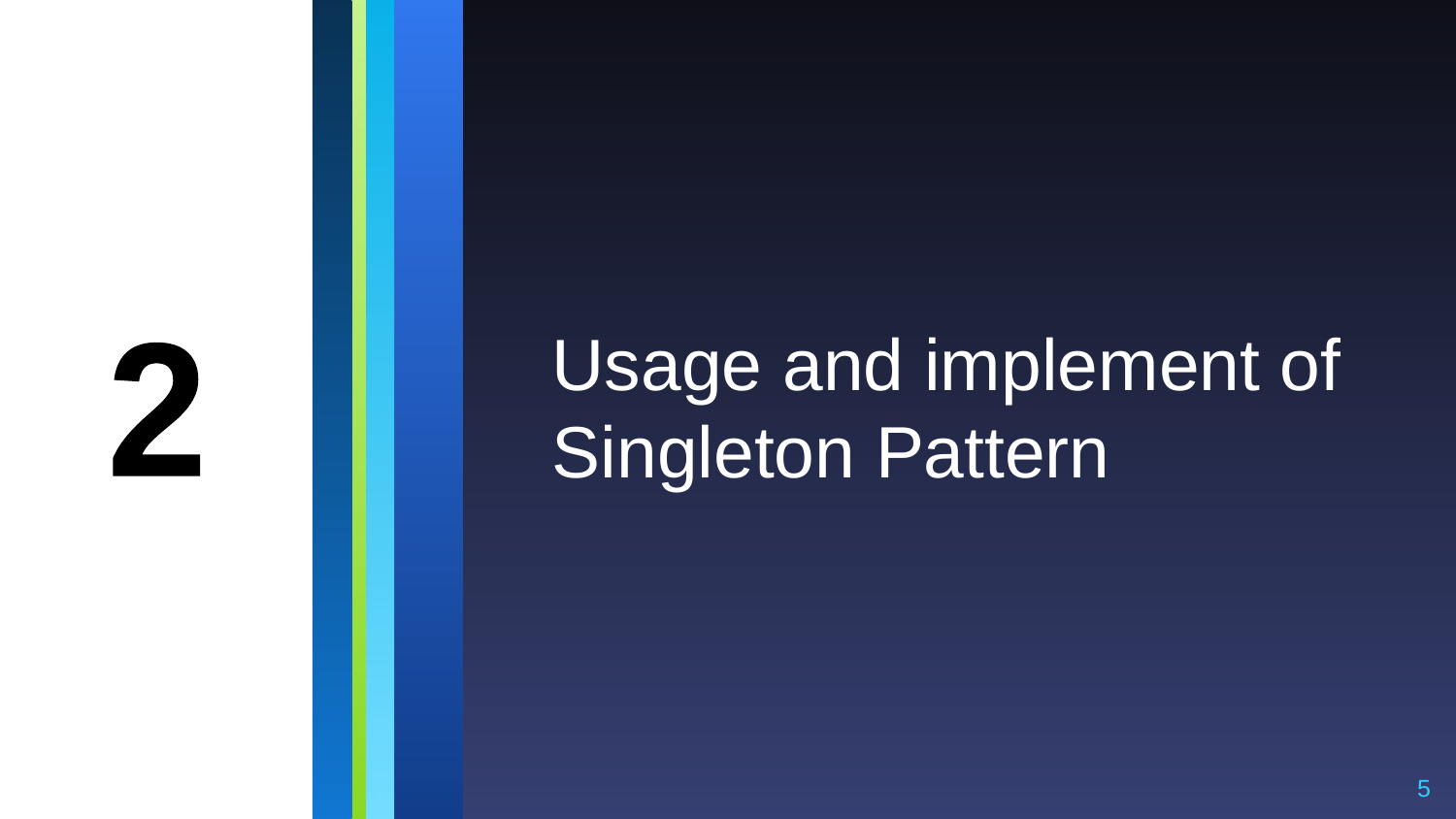

2
# Usage and implement of Singleton Pattern
5